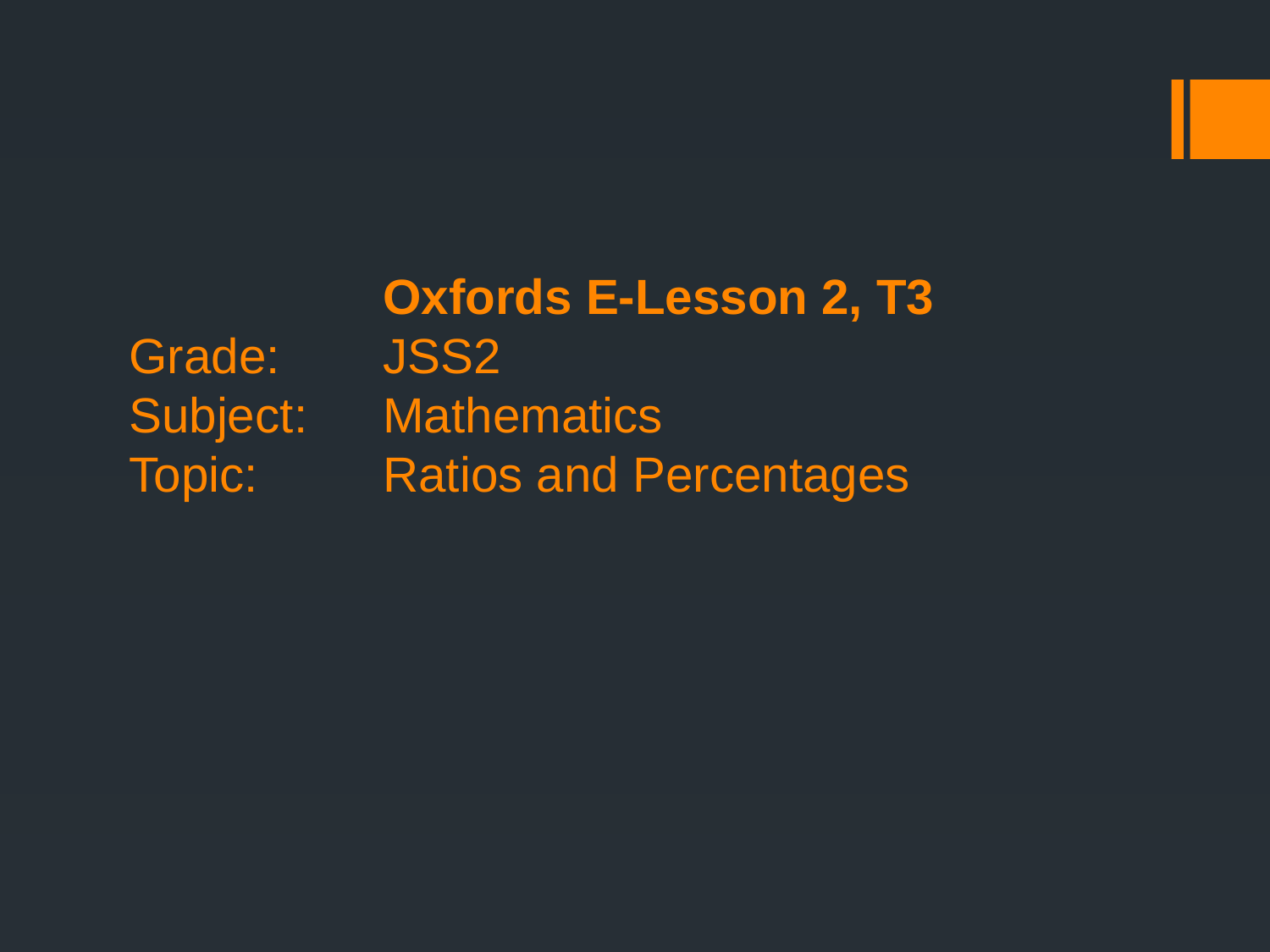

# Oxfords E-Lesson 2, T3 Grade:	JSS2 Subject:	Mathematics Topic:	Ratios and Percentages